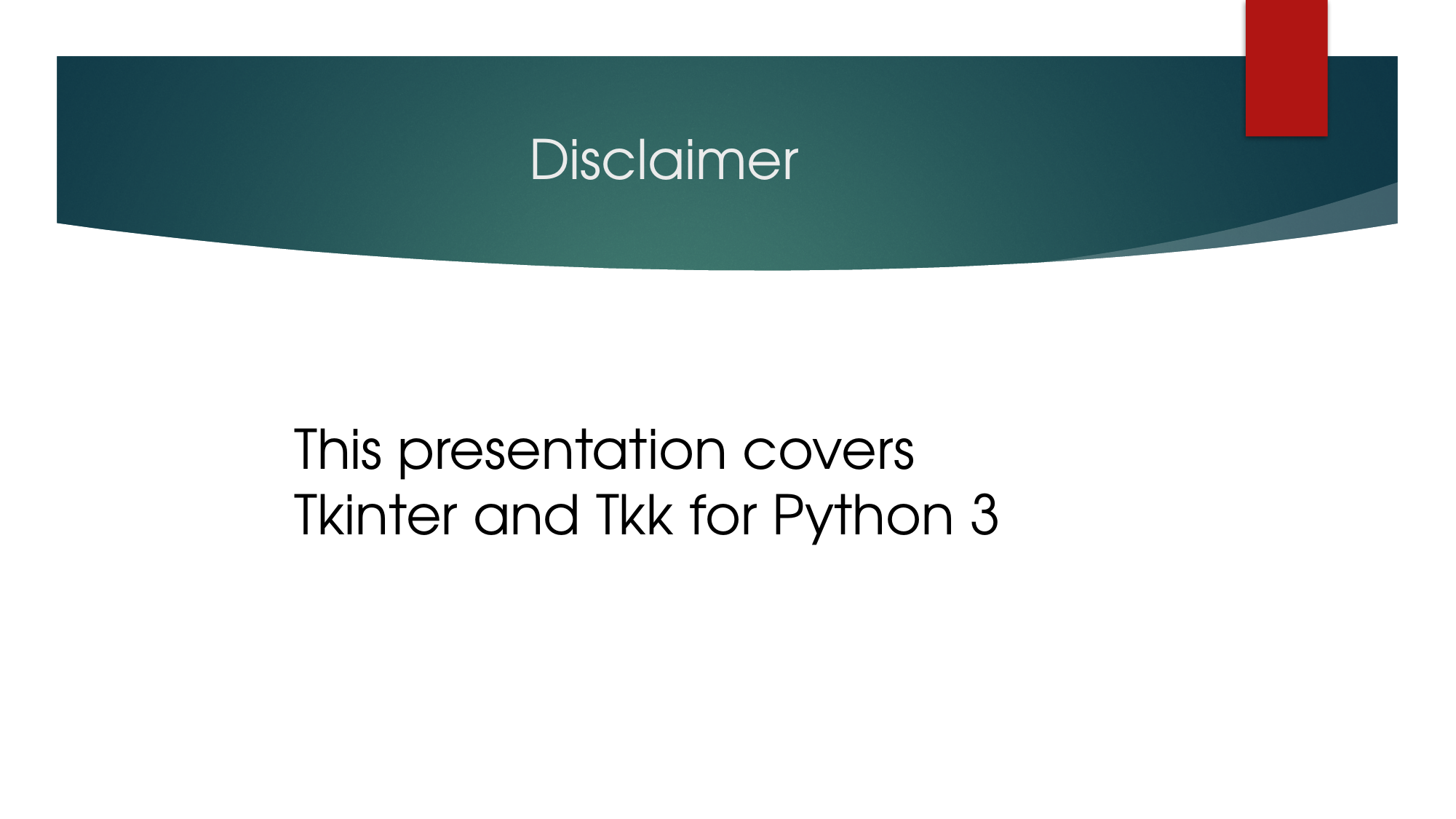

# Disclaimer
This presentation covers Tkinter and Tkk for Python 3